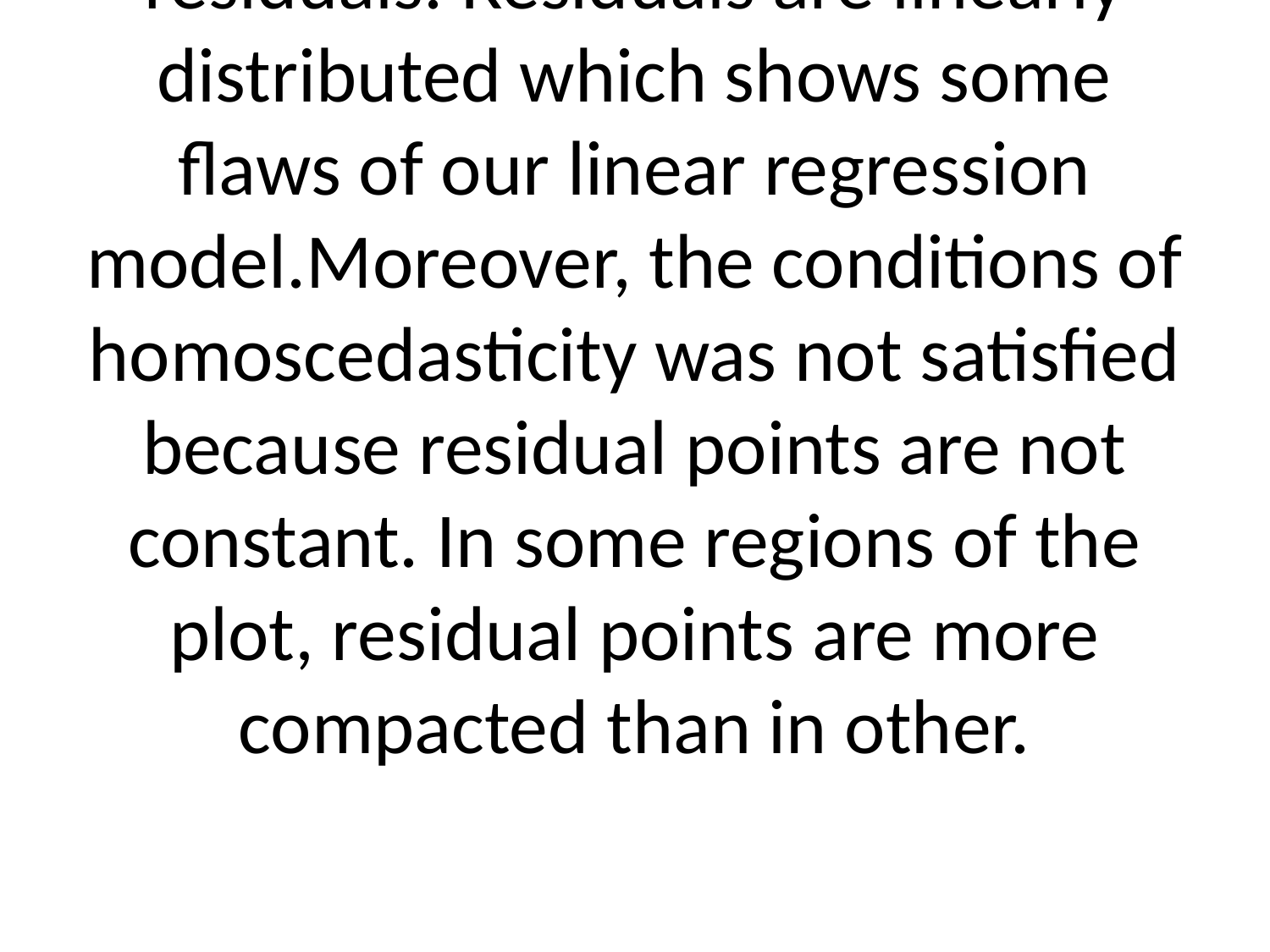

# However, though the conditions of normality was satisfied, looking at the residual plot, the conditions of independence was not satisfied due to an identified pattern of the residuals. Residuals are linearly distributed which shows some flaws of our linear regression model.Moreover, the conditions of homoscedasticity was not satisfied because residual points are not constant. In some regions of the plot, residual points are more compacted than in other.